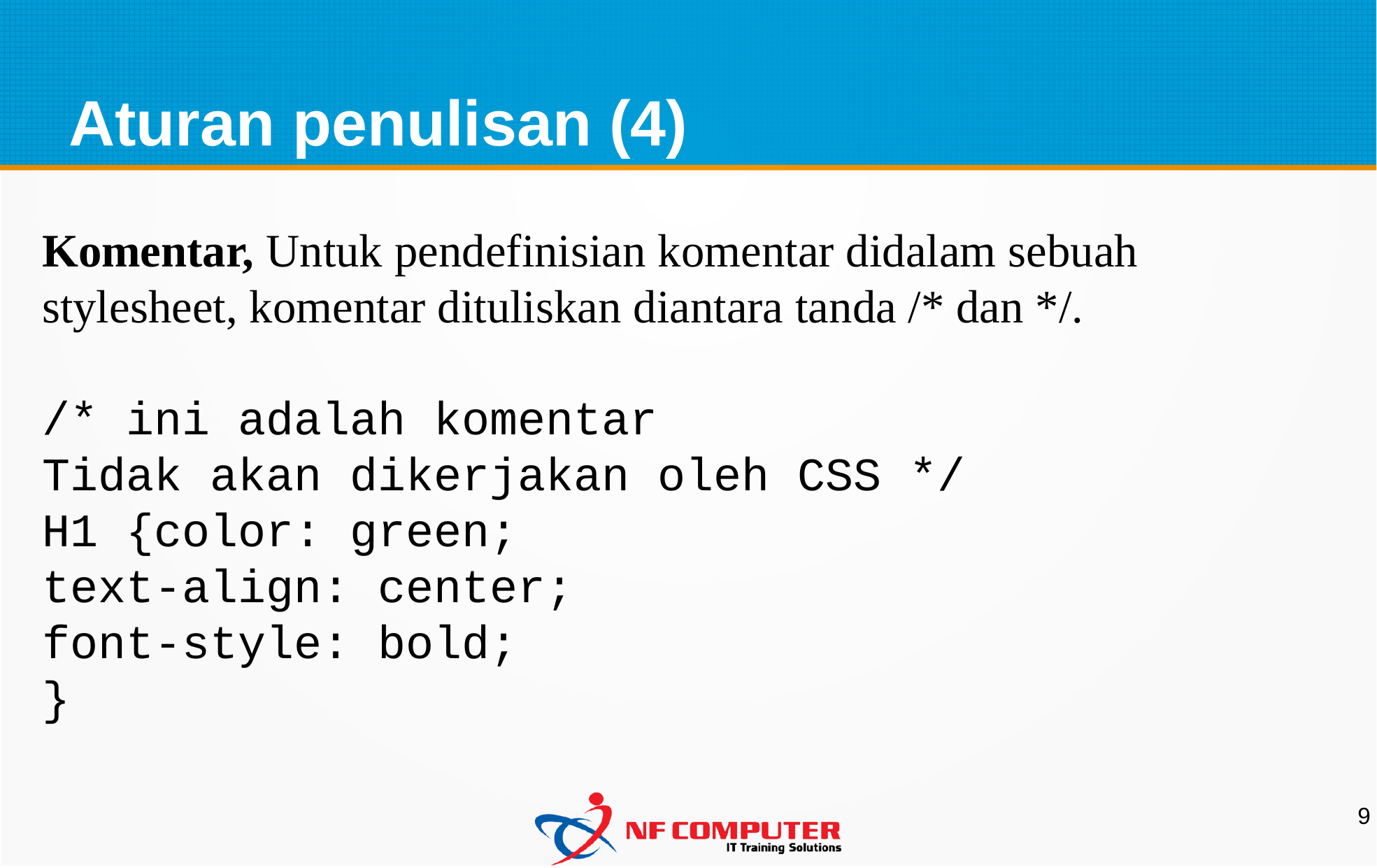

Aturan penulisan (4)

Komentar, Untuk pendefinisian komentar didalam sebuah stylesheet, komentar dituliskan diantara tanda /* dan */.

/* ini adalah komentar
Tidak akan dikerjakan oleh CSS */
H1 {color: green;
text-align: center;
font-style: bold;
}

9